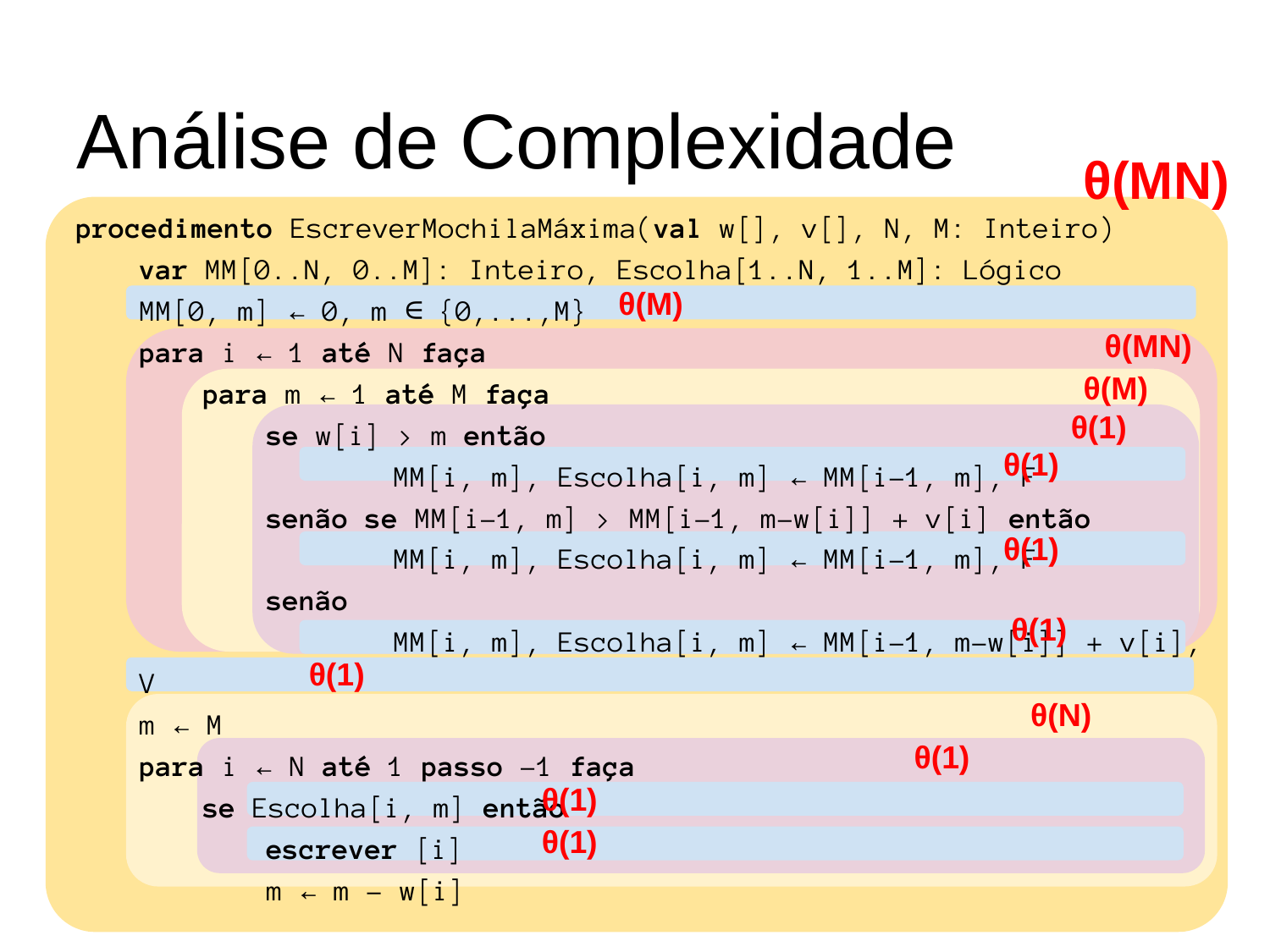

# Análise de Complexidade
θ(MN)
procedimento EscreverMochilaMáxima(val w[], v[], N, M: Inteiro)
var MM[0..N, 0..M]: Inteiro, Escolha[1..N, 1..M]: Lógico
MM[0, m] ← 0, m ∈ {0,...,M}
para i ← 1 até N faça
para m ← 1 até M faça
se w[i] > m então
		MM[i, m], Escolha[i, m] ← MM[i-1, m], F
	senão se MM[i-1, m] > MM[i-1, m-w[i]] + v[i] então
		MM[i, m], Escolha[i, m] ← MM[i-1, m], F
	senão
		MM[i, m], Escolha[i, m] ← MM[i-1, m-w[i]] + v[i], V
m ← M
para i ← N até 1 passo -1 faça
se Escolha[i, m] então
escrever [i]
m ← m - w[i]

θ(M)

θ(MN)

θ(M)

θ(1)

θ(1)

θ(1)

θ(1)

θ(1)

θ(N)

θ(1)

θ(1)

θ(1)